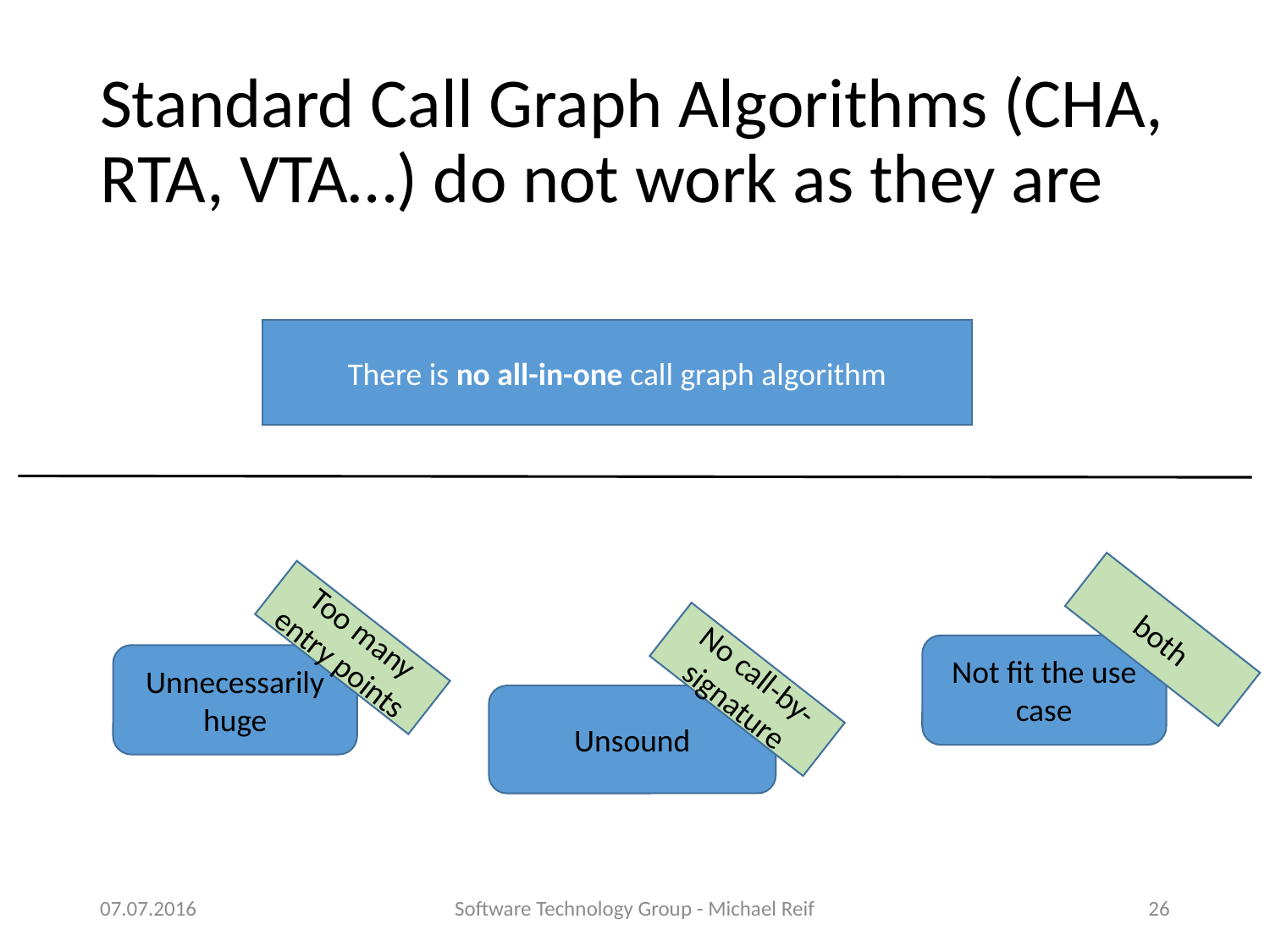

# Standard Call Graph Algorithms (CHA, RTA, VTA…) do not work as they are

There is no all-in-one call graph algorithm
both
Too many entry points
Not fit the use case
Unnecessarily huge
No call-by-signature
Unsound
07.07.2016
Software Technology Group - Michael Reif
26